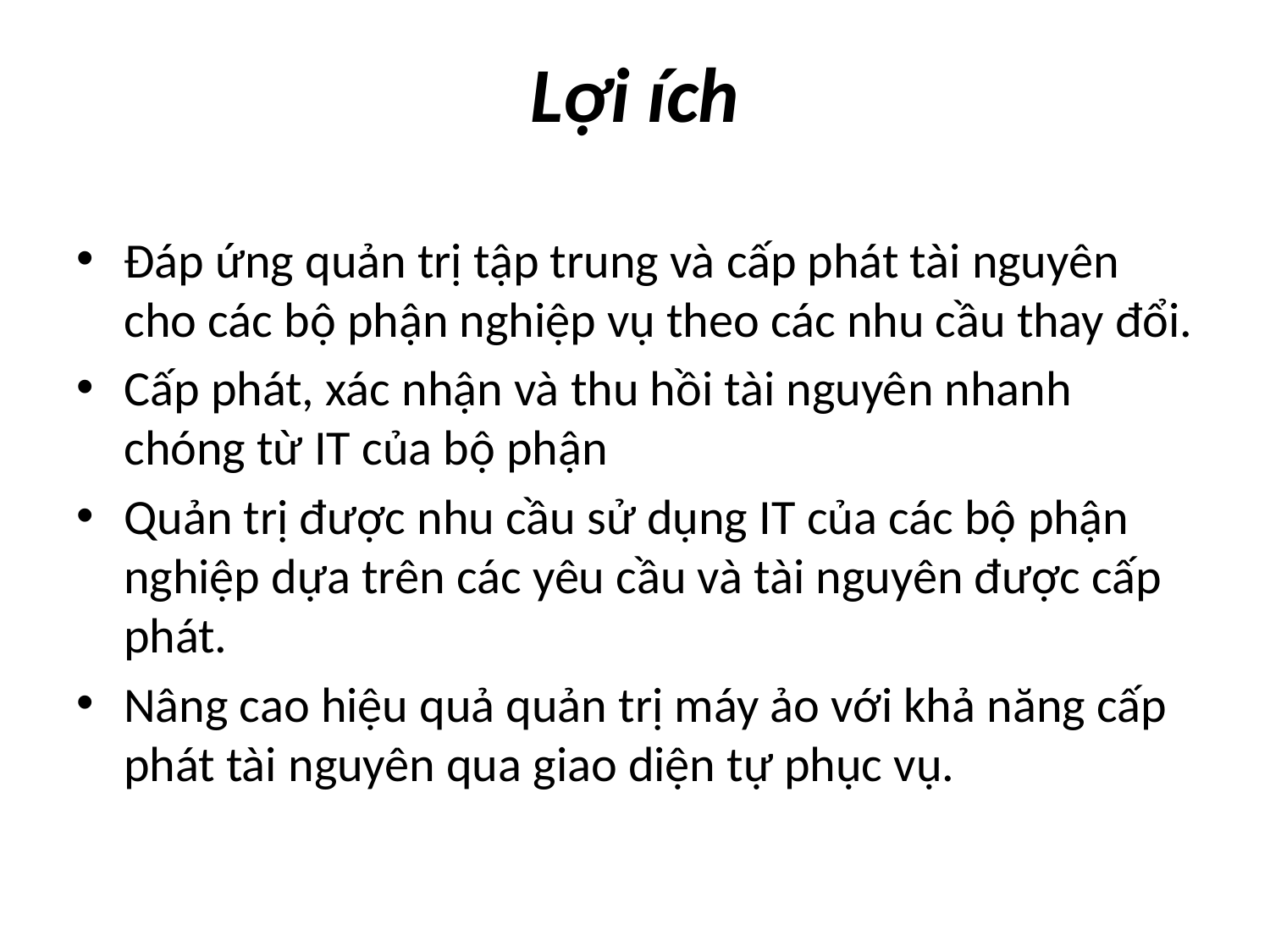

# Lợi ích

Đáp ứng quản trị tập trung và cấp phát tài nguyên cho các bộ phận nghiệp vụ theo các nhu cầu thay đổi.
Cấp phát, xác nhận và thu hồi tài nguyên nhanh chóng từ IT của bộ phận
Quản trị được nhu cầu sử dụng IT của các bộ phận nghiệp dựa trên các yêu cầu và tài nguyên được cấp phát.
Nâng cao hiệu quả quản trị máy ảo với khả năng cấp phát tài nguyên qua giao diện tự phục vụ.